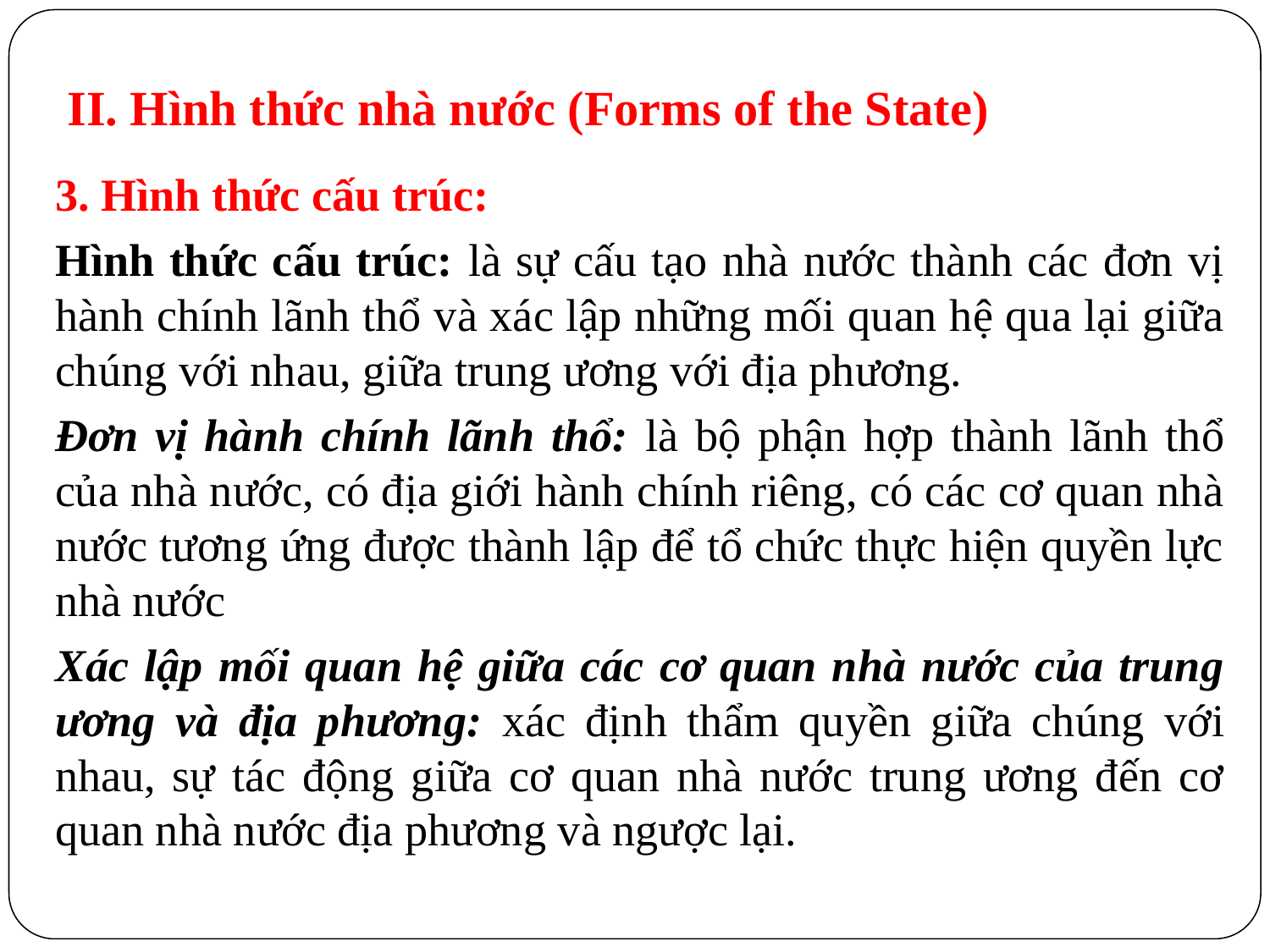

# II. Hình thức nhà nước (Forms of the State)
3. Hình thức cấu trúc:
Hình thức cấu trúc: là sự cấu tạo nhà nước thành các đơn vị hành chính lãnh thổ và xác lập những mối quan hệ qua lại giữa chúng với nhau, giữa trung ương với địa phương.
Đơn vị hành chính lãnh thổ: là bộ phận hợp thành lãnh thổ của nhà nước, có địa giới hành chính riêng, có các cơ quan nhà nước tương ứng được thành lập để tổ chức thực hiện quyền lực nhà nước
Xác lập mối quan hệ giữa các cơ quan nhà nước của trung ương và địa phương: xác định thẩm quyền giữa chúng với nhau, sự tác động giữa cơ quan nhà nước trung ương đến cơ quan nhà nước địa phương và ngược lại.